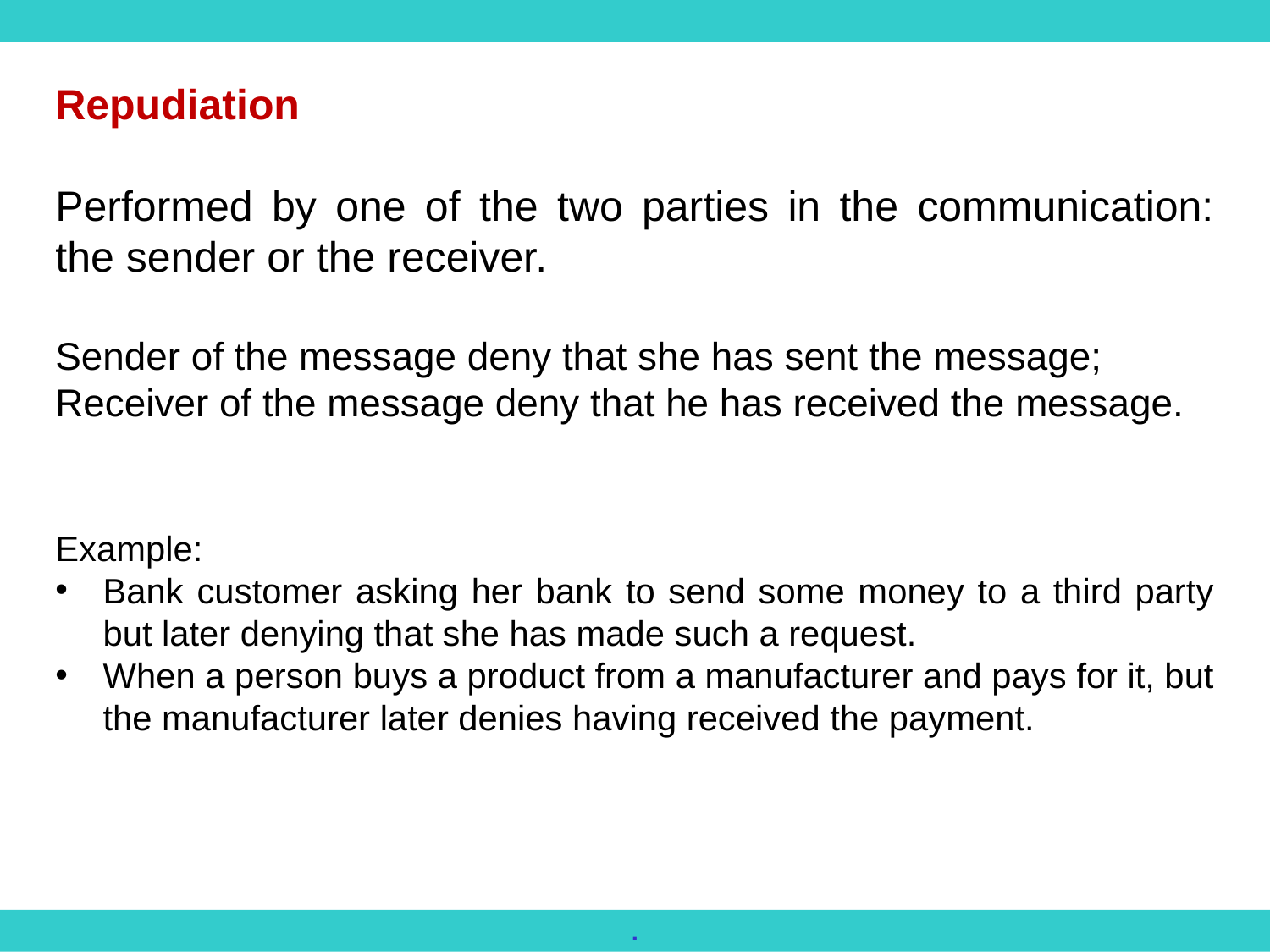

Repudiation

Performed by one of the two parties in the communication: the sender or the receiver.

Sender of the message deny that she has sent the message;
Receiver of the message deny that he has received the message.

Example:
Bank customer asking her bank to send some money to a third party but later denying that she has made such a request.
When a person buys a product from a manufacturer and pays for it, but the manufacturer later denies having received the payment.
.